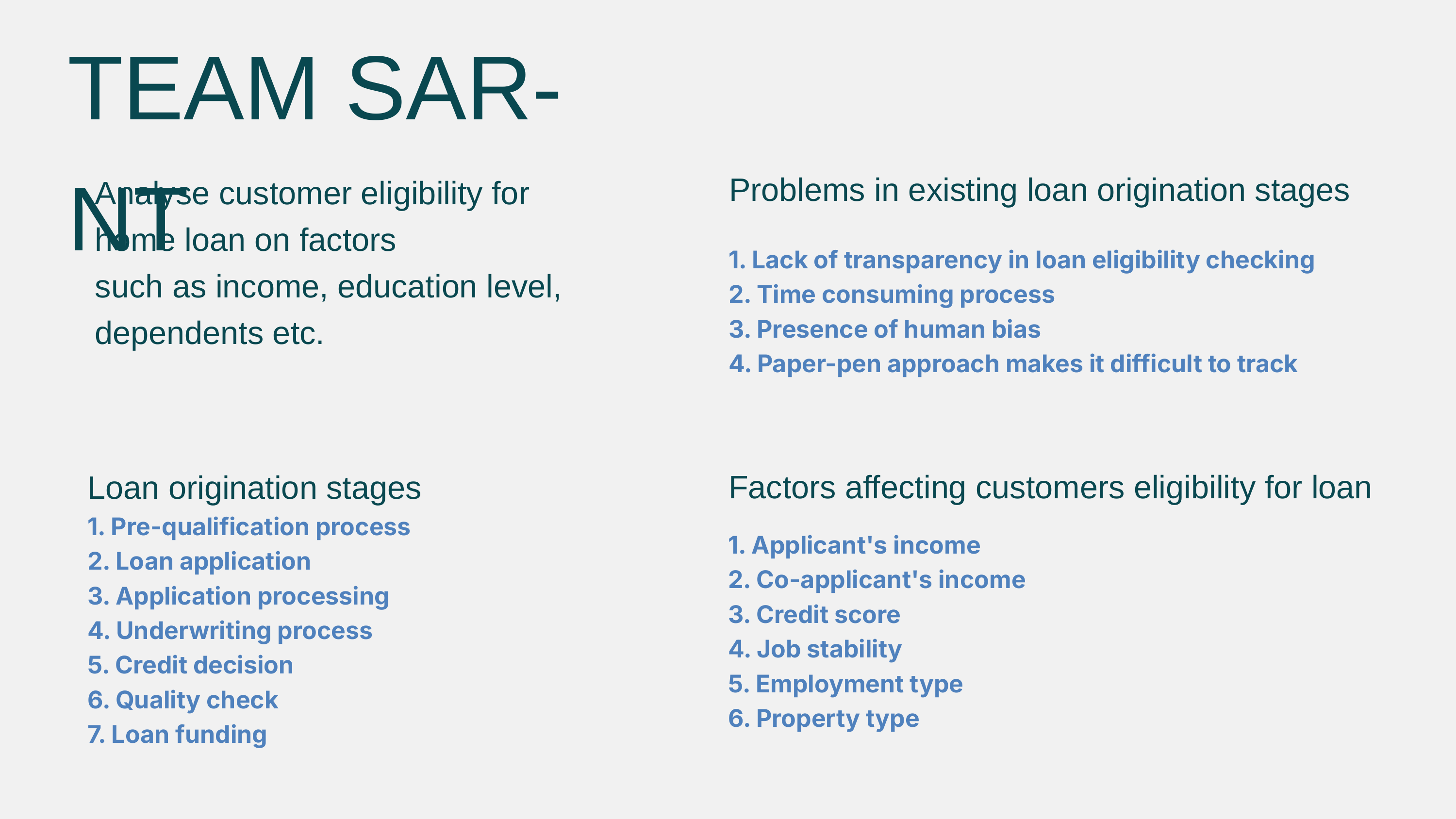

TEAM SAR-NT
Analyse customer eligibility for home loan on factors
such as income, education level, dependents etc.
Problems in existing loan origination stages
1. Lack of transparency in loan eligibility checking
2. Time consuming process
3. Presence of human bias
4. Paper-pen approach makes it difficult to track

Factors affecting customers eligibility for loan
1. Applicant's income
2. Co-applicant's income
3. Credit score
4. Job stability
5. Employment type
6. Property type
Loan origination stages
1. Pre-qualification process
2. Loan application
3. Application processing
4. Underwriting process
5. Credit decision
6. Quality check
7. Loan funding